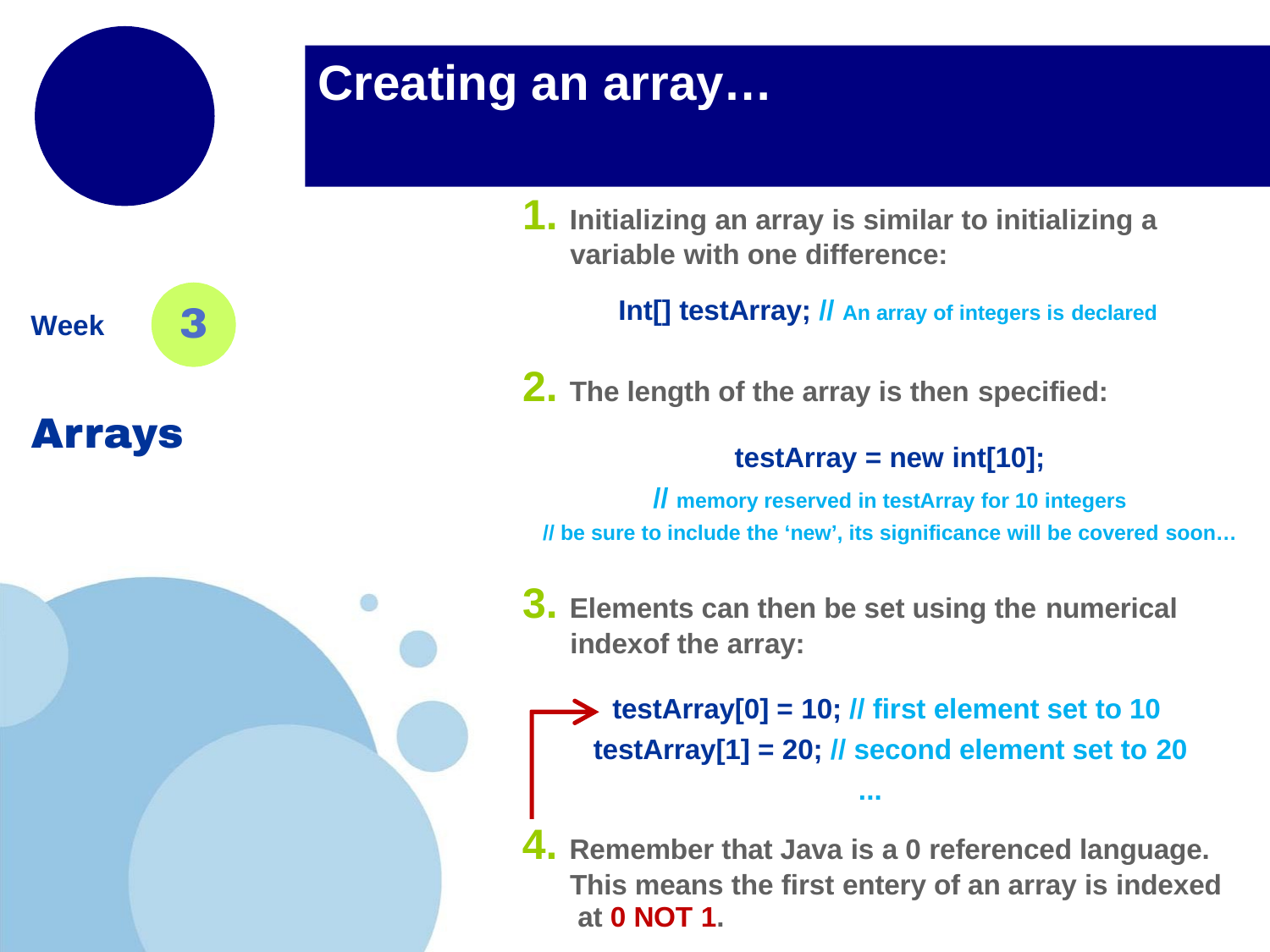

# Creating an array…
1. Initializing an array is similar to initializing a
variable with one difference:

Int[] testArray; // An array of integers is declared
3
Week
2. The length of the array is then specified:
testArray = new int[10];
// memory reserved in testArray for 10 integers
// be sure to include the ‘new’, its significance will be covered soon…
Arrays
3. Elements can then be set using the numerical
indexof the array:
testArray[0] = 10; // first element set to 10  testArray[1] = 20; // second element set to 20
...
4. Remember that Java is a 0 referenced language.  This means the first entery of an array is indexed  at 0 NOT 1.